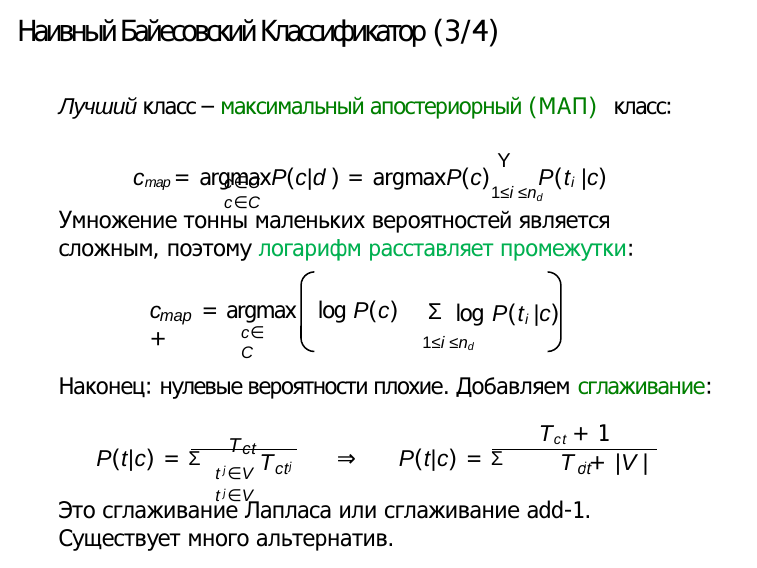

# Наивный Байесовский Классификатор (3/4)
Лучший класс – максимальный апостериорный (MAП) класс:

cmap = argmaxP(c|d ) = argmaxP(c) Y P(ti |c)
c∈C	c∈C
1≤i ≤nd
Умножение тонны маленьких вероятностей является сложным, поэтому логарифм расставляет промежутки:

c	= argmax	log P(c) +
log P(ti |c)
Σ
map
c∈C
1≤i ≤nd
Наконец: нулевые вероятности плохие. Добавляем сглаживание:
Tct + 1
Tct
P(t|c) = Σ
⇒	P(t|c) = Σ
T j
T j + |V |

ct	ct
tj∈V	tj∈V
Это сглаживание Лапласа или сглаживание add-1. Существует много альтернатив.